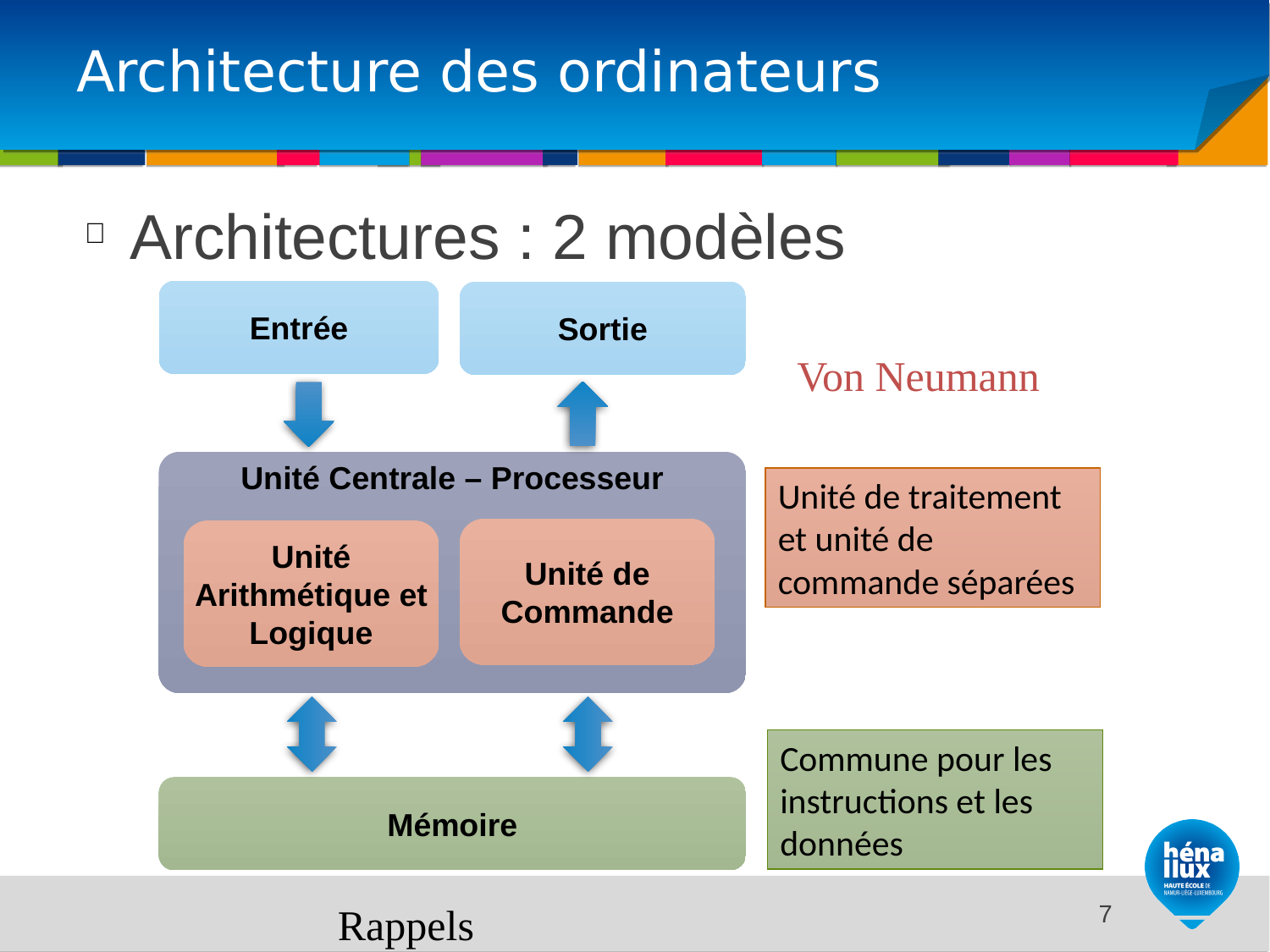

# Architecture des ordinateurs
Architectures : 2 modèles

Entrée
Sortie
Von Neumann

Unité Centrale – Processeur
Unité de traitement et unité de commande séparées
Unité de Commande
Unité Arithmétique et Logique

Commune pour les instructions et les données
Mémoire
Rappels
7